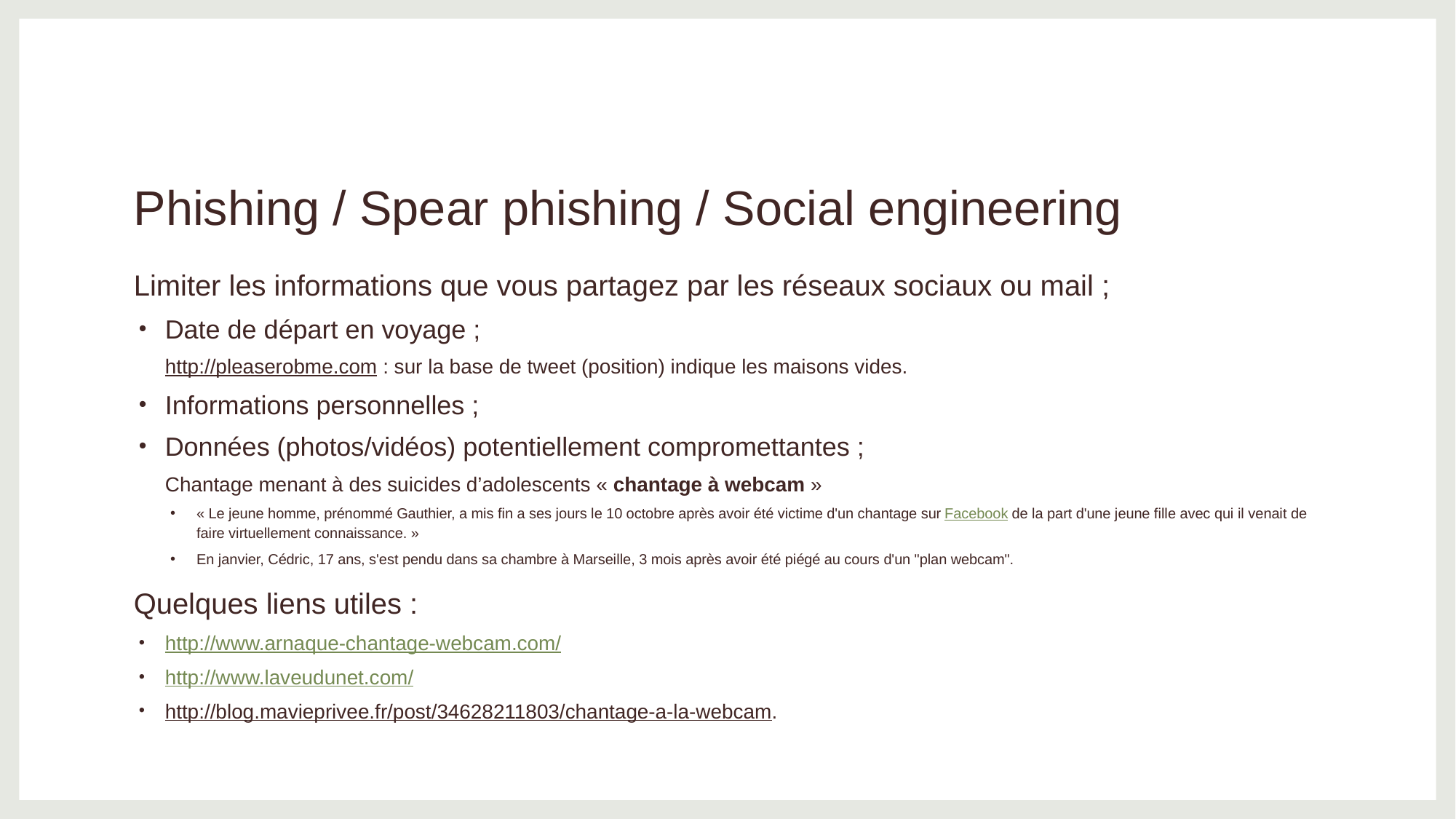

# Phishing / Spear phishing / Social engineering
Limiter les informations que vous partagez par les réseaux sociaux ou mail ;
Date de départ en voyage ;
http://pleaserobme.com : sur la base de tweet (position) indique les maisons vides.
Informations personnelles ;
Données (photos/vidéos) potentiellement compromettantes ;
Chantage menant à des suicides d’adolescents « chantage à webcam »
« Le jeune homme, prénommé Gauthier, a mis fin a ses jours le 10 octobre après avoir été victime d'un chantage sur Facebook de la part d'une jeune fille avec qui il venait de faire virtuellement connaissance. »
En janvier, Cédric, 17 ans, s'est pendu dans sa chambre à Marseille, 3 mois après avoir été piégé au cours d'un "plan webcam".
Quelques liens utiles :
http://www.arnaque-chantage-webcam.com/
http://www.laveudunet.com/
http://blog.mavieprivee.fr/post/34628211803/chantage-a-la-webcam.